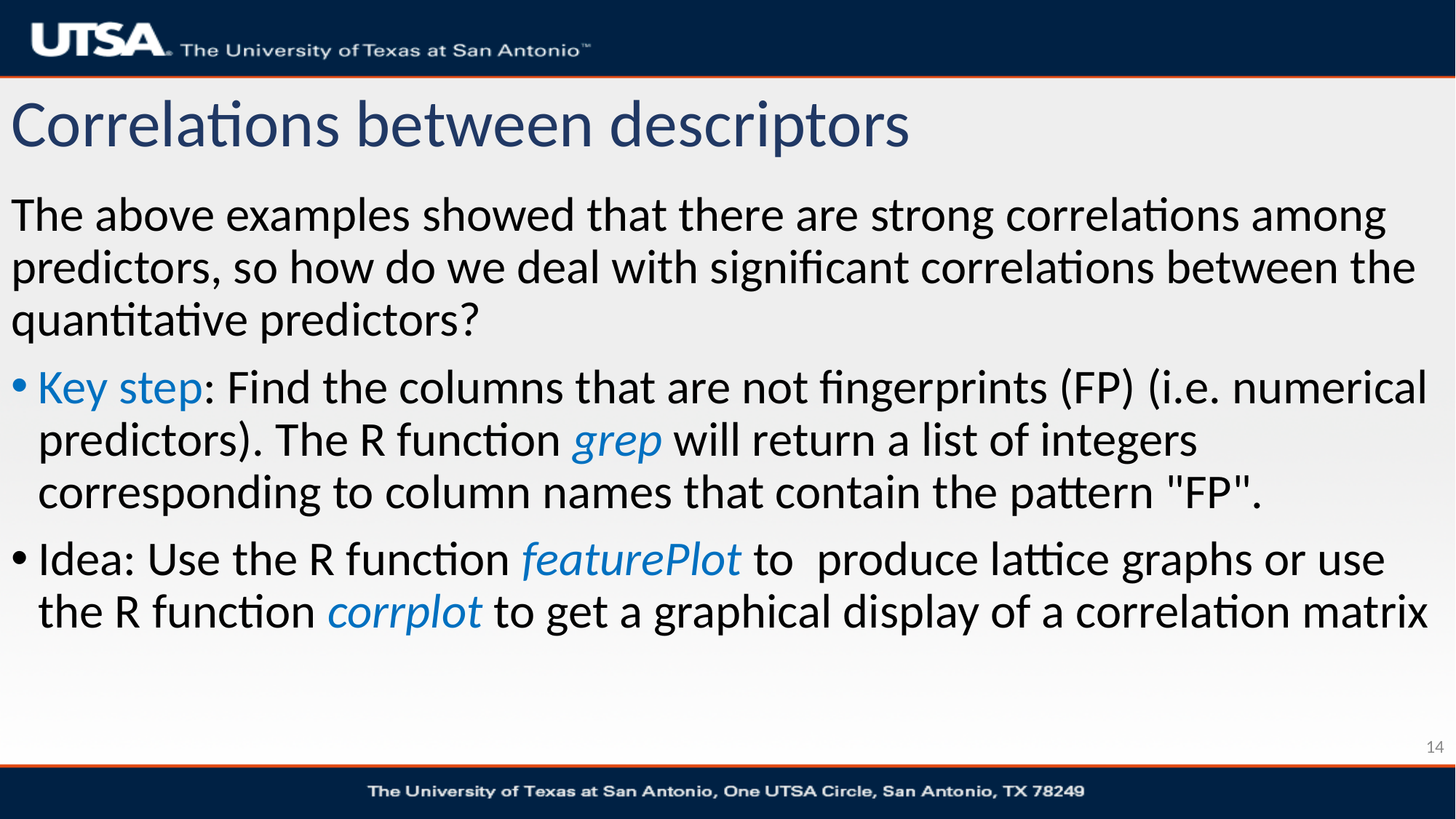

# Correlations between descriptors
The above examples showed that there are strong correlations among predictors, so how do we deal with significant correlations between the quantitative predictors?
Key step: Find the columns that are not fingerprints (FP) (i.e. numerical predictors). The R function grep will return a list of integers corresponding to column names that contain the pattern "FP".
Idea: Use the R function featurePlot to  produce lattice graphs or use the R function corrplot to get a graphical display of a correlation matrix

14